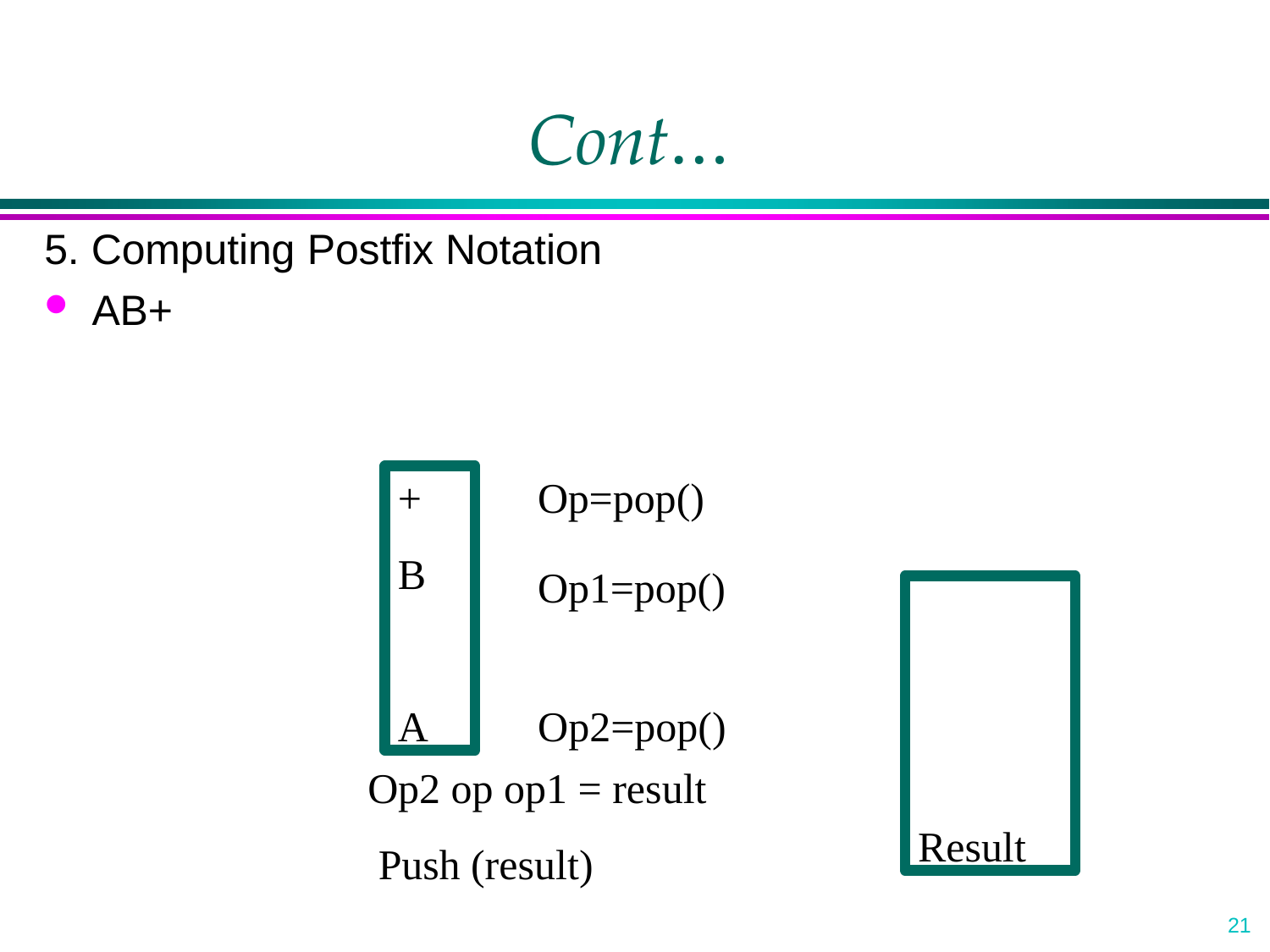

# Cont…
5. Computing Postfix Notation
AB+
+
B  A
Op=pop()
Op1=pop()  Op2=pop()

Result
Op2 op op1 = result  Push (result)
21